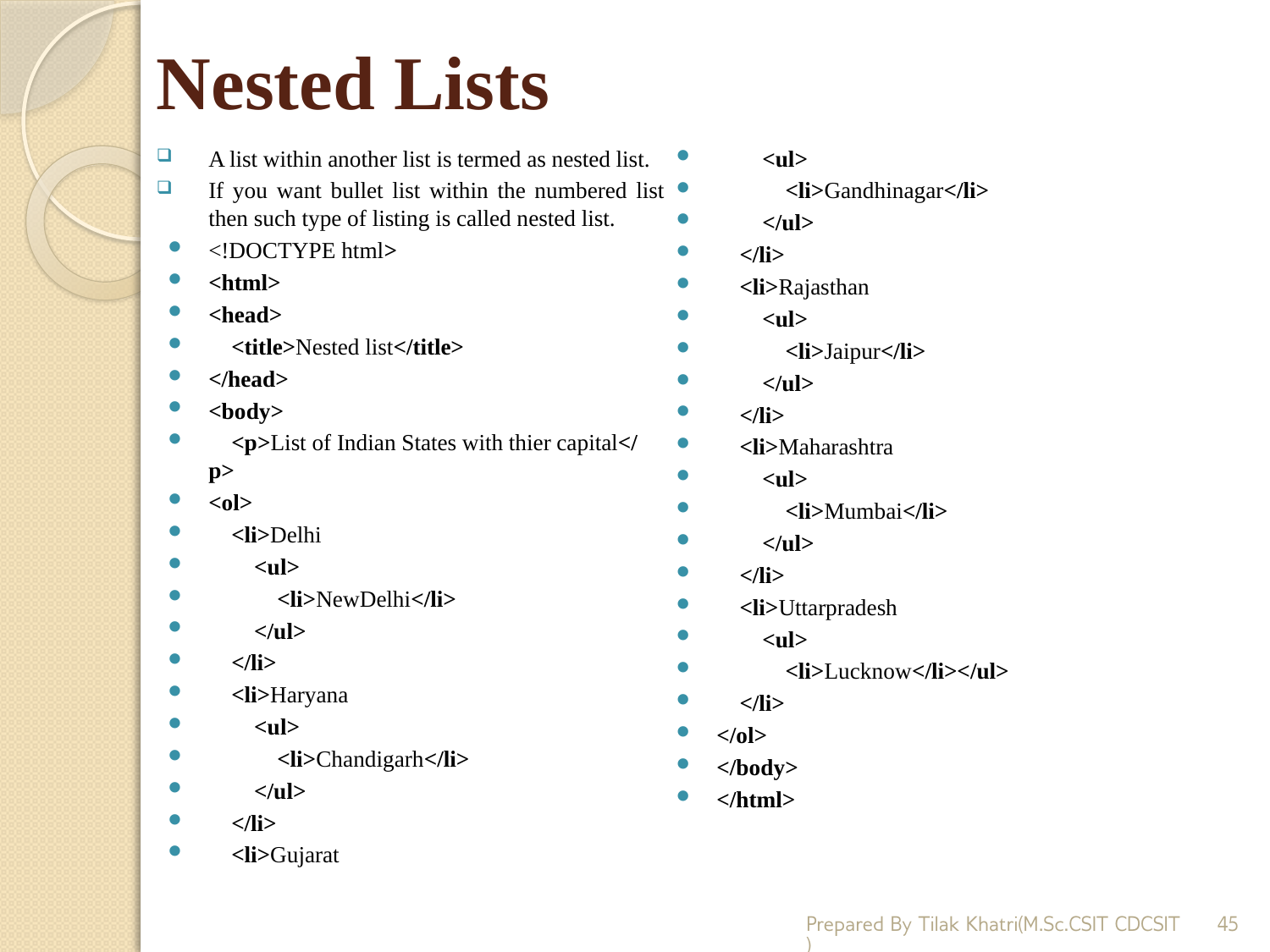

# Nested Lists
A list within another list is termed as nested list.
If you want bullet list within the numbered list then such type of listing is called nested list.
<!DOCTYPE html>
<html>
<head>
    <title>Nested list</title>
</head>
<body>
    <p>List of Indian States with thier capital</p>
<ol>
    <li>Delhi
        <ul>
            <li>NewDelhi</li>
        </ul>
    </li>
    <li>Haryana
        <ul>
            <li>Chandigarh</li>
        </ul>
    </li>
    <li>Gujarat
        <ul>
            <li>Gandhinagar</li>
        </ul>
    </li>
    <li>Rajasthan
        <ul>
            <li>Jaipur</li>
        </ul>
    </li>
    <li>Maharashtra
        <ul>
            <li>Mumbai</li>
        </ul>
    </li>
    <li>Uttarpradesh
        <ul>
            <li>Lucknow</li></ul>
    </li>
</ol>
</body>
</html>

Prepared By Tilak Khatri(M.Sc.CSIT CDCSIT)
45